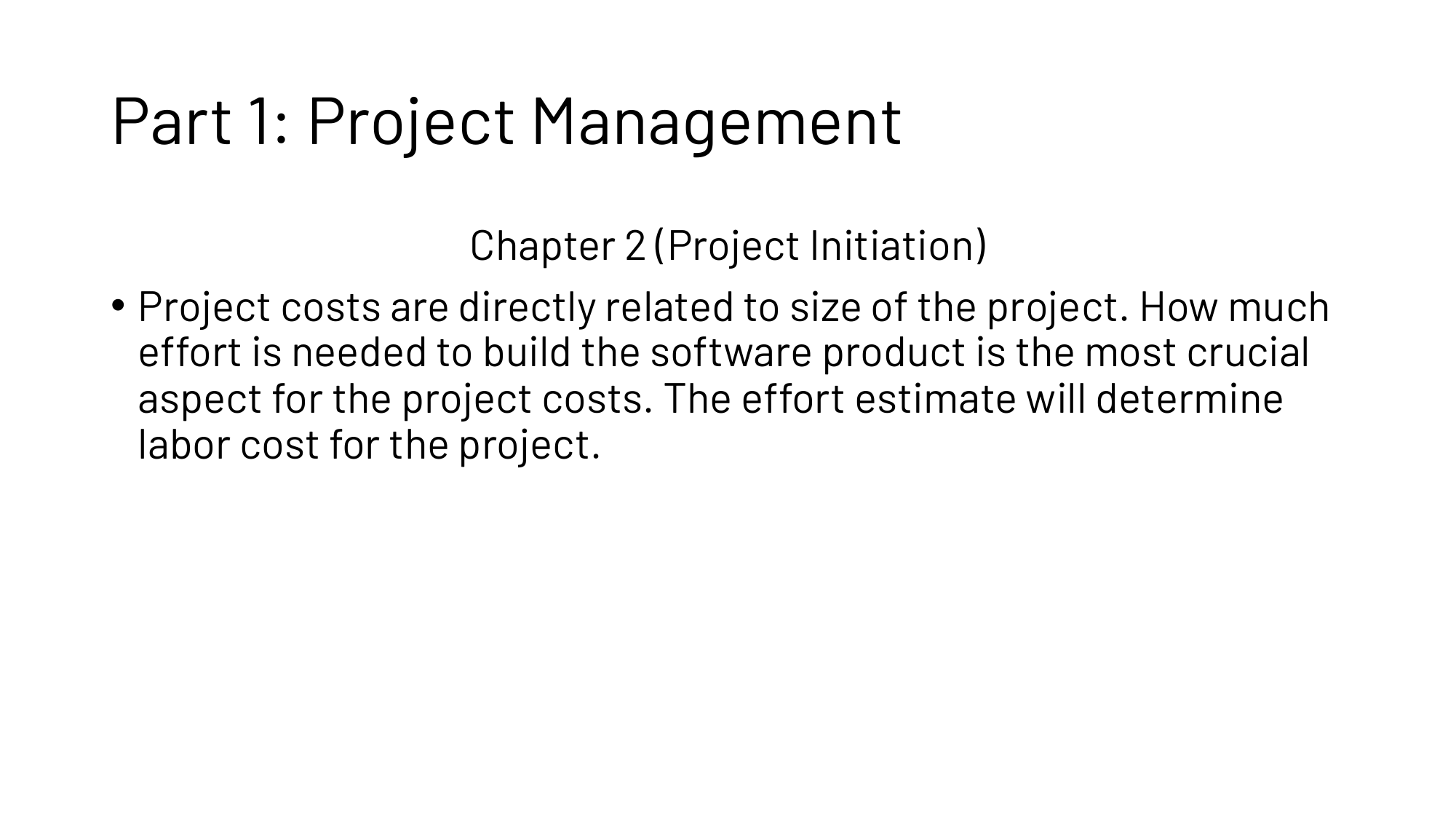

# Part 1: Project Management
Chapter 2 (Project Initiation)
Project costs are directly related to size of the project. How much effort is needed to build the software product is the most crucial aspect for the project costs. The effort estimate will determine labor cost for the project.